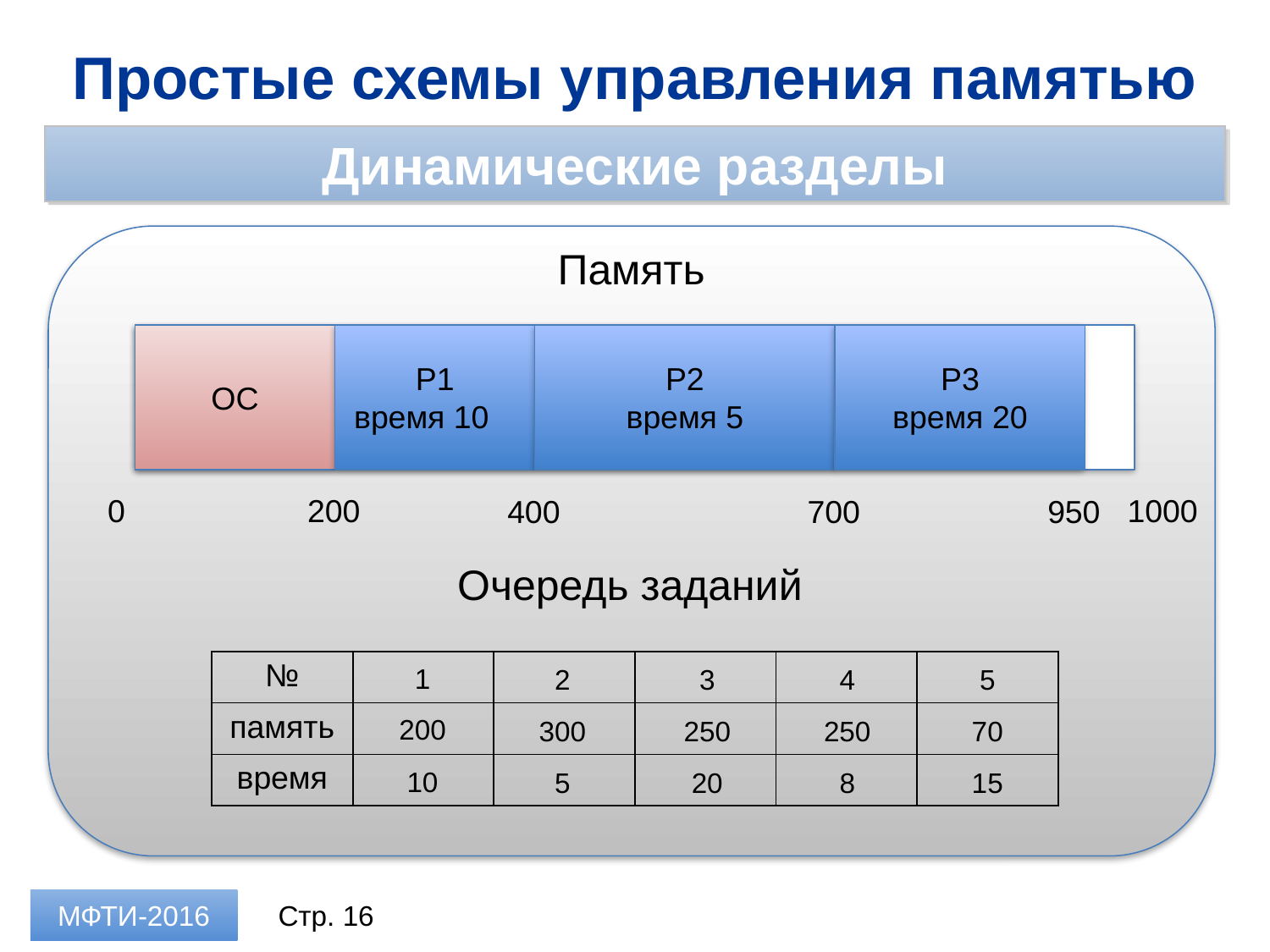

Простые схемы управления памятью
Динамические разделы

Память

ОС
P1
время 10
P2
время 5
P3
время 20
0
200
1000
400
700
950
Очередь заданий
| № |  |  |  |  |  |
| --- | --- | --- | --- | --- | --- |
| память |  |  |  |  |  |
| время |  |  |  |  |  |
1
2
3
4
5
200
300
250
250
70
10
5
20
8
15
МФТИ-2016
Стр. 16